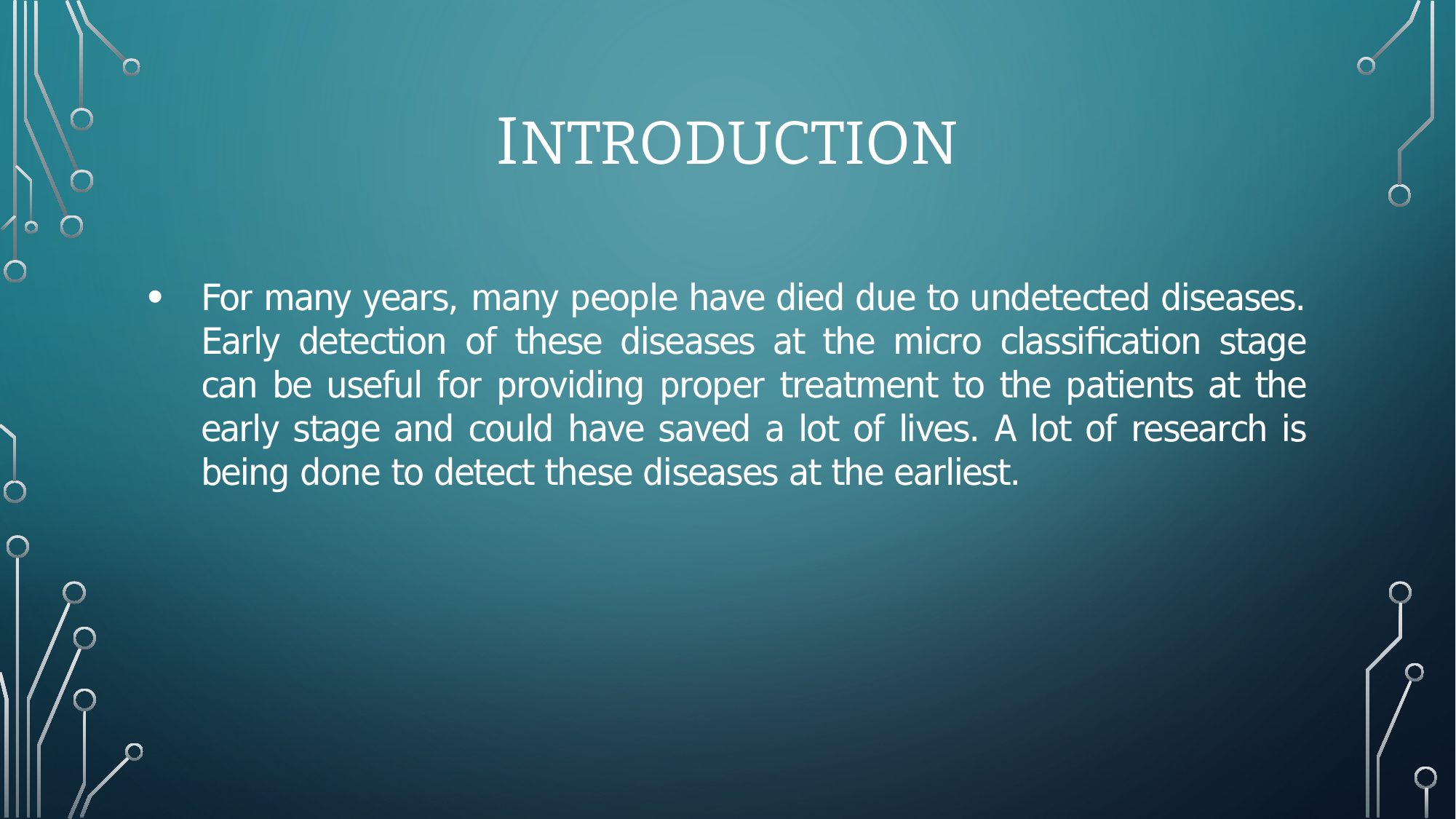

# Introduction
For many years, many people have died due to undetected diseases. Early detection of these diseases at the micro classification stage can be useful for providing proper treatment to the patients at the early stage and could have saved a lot of lives. A lot of research is being done to detect these diseases at the earliest.